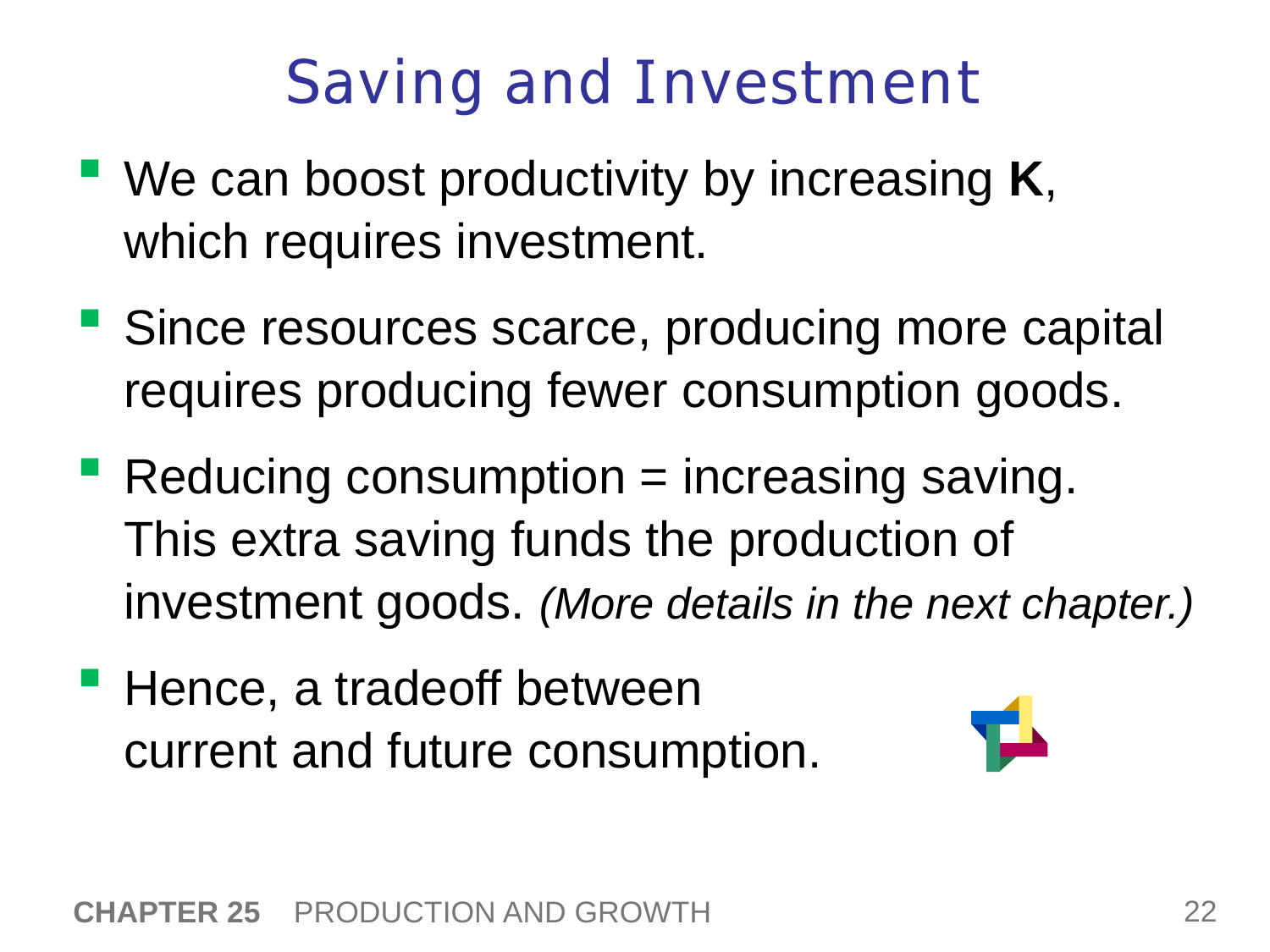

# Saving and Investment
We can boost productivity by increasing K,
which requires investment.
Since resources scarce, producing more capital requires producing fewer consumption goods.
Reducing consumption = increasing saving.
This extra saving funds the production of investment goods. (More details in the next chapter.)
Hence, a tradeoff between
current and future consumption.

CHAPTER 25    PRODUCTION AND GROWTH